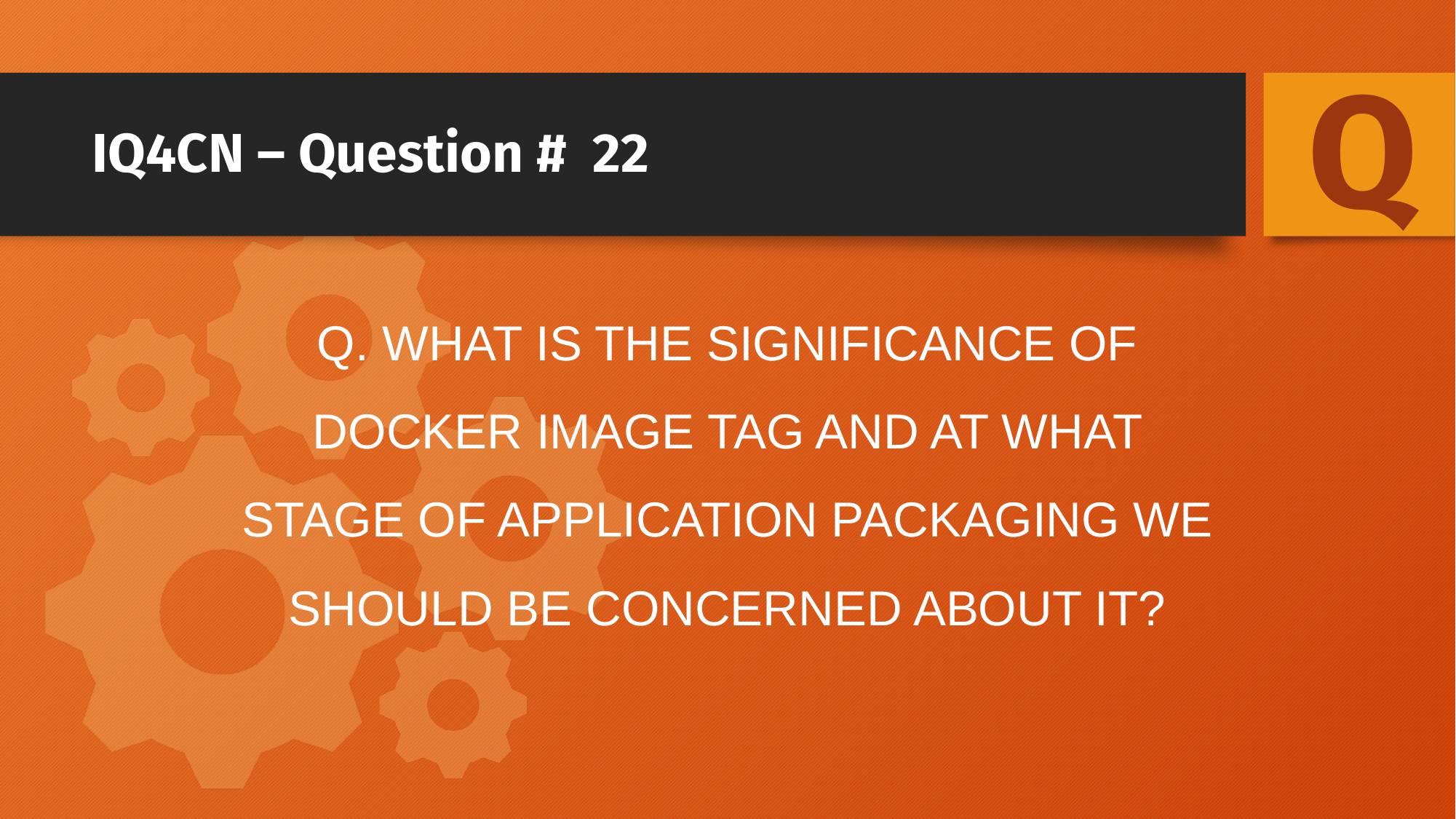

Q
# IQ4CN – Question #  22
Q. What is the significance of docker image tag and at what stage of application packaging we should be concerned about it?